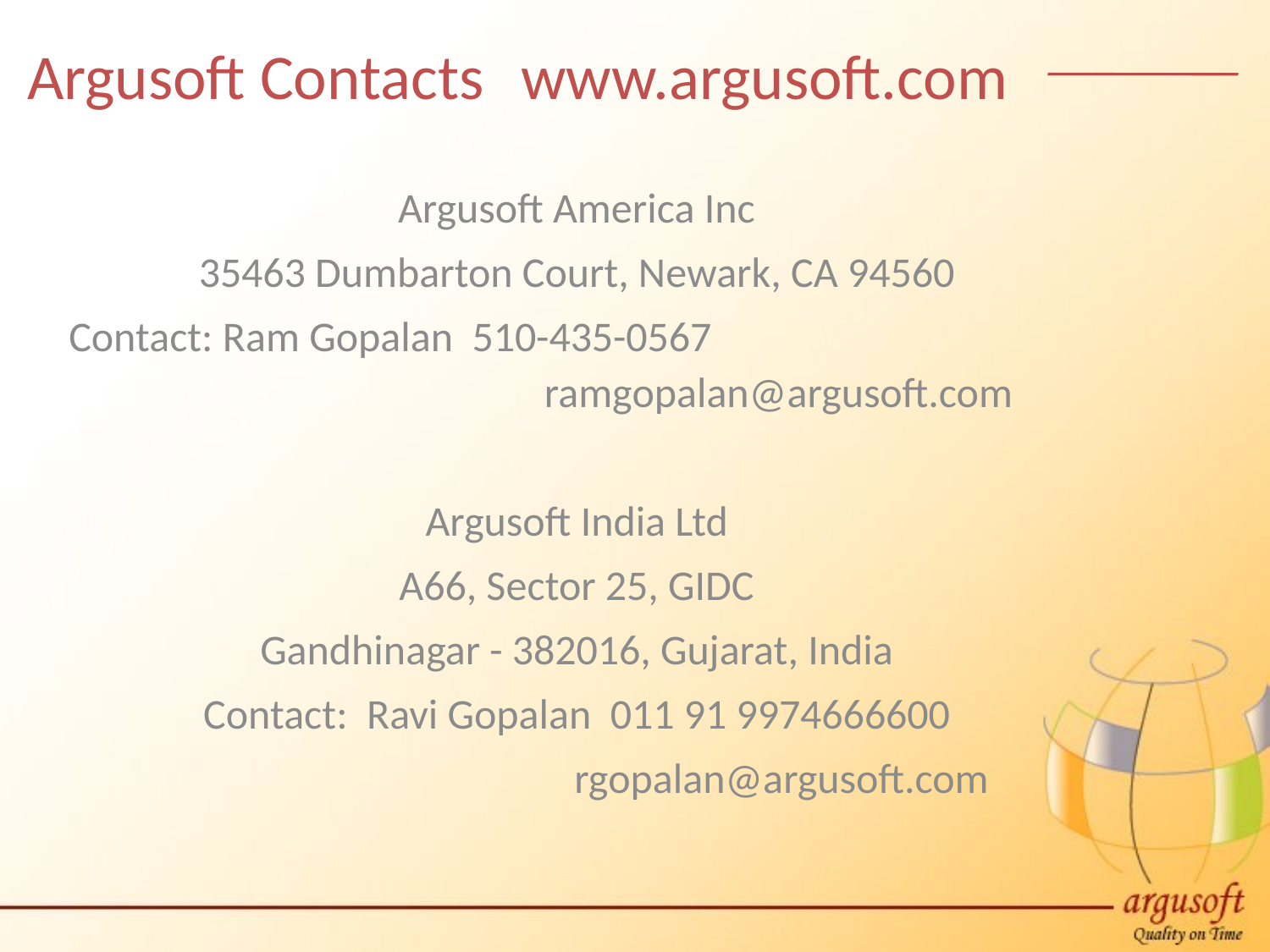

Argusoft Contacts	www.argusoft.com
Argusoft America Inc
35463 Dumbarton Court, Newark, CA 94560
Contact: Ram Gopalan  510-435-0567  				                             ramgopalan@argusoft.com

Argusoft India Ltd
A66, Sector 25, GIDC
Gandhinagar - 382016, Gujarat, India
Contact:  Ravi Gopalan  011 91 9974666600
                                           rgopalan@argusoft.com